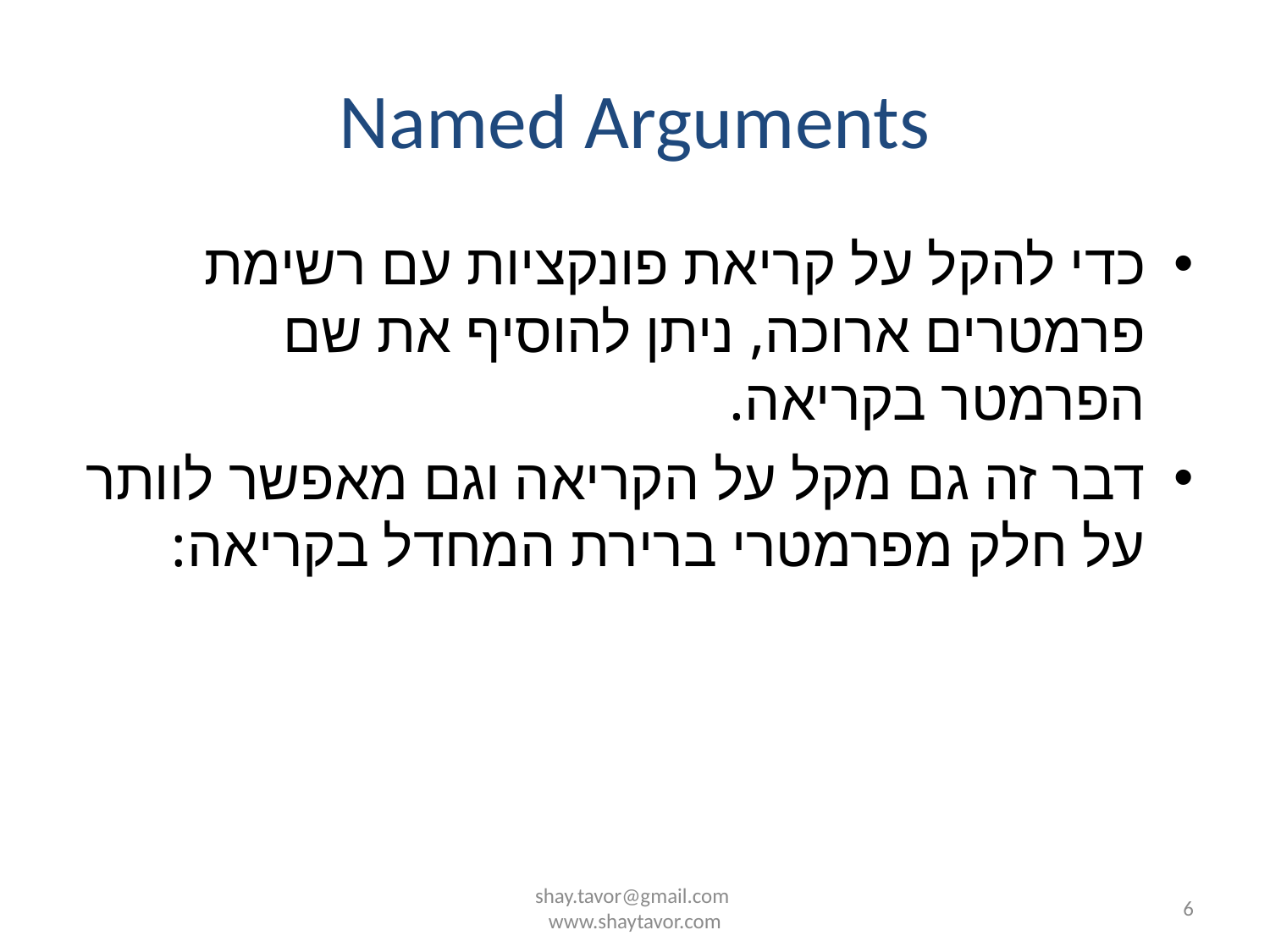

# Named Arguments
כדי להקל על קריאת פונקציות עם רשימת פרמטרים ארוכה, ניתן להוסיף את שם הפרמטר בקריאה.
דבר זה גם מקל על הקריאה וגם מאפשר לוותר על חלק מפרמטרי ברירת המחדל בקריאה:
shay.tavor@gmail.com
www.shaytavor.com
6